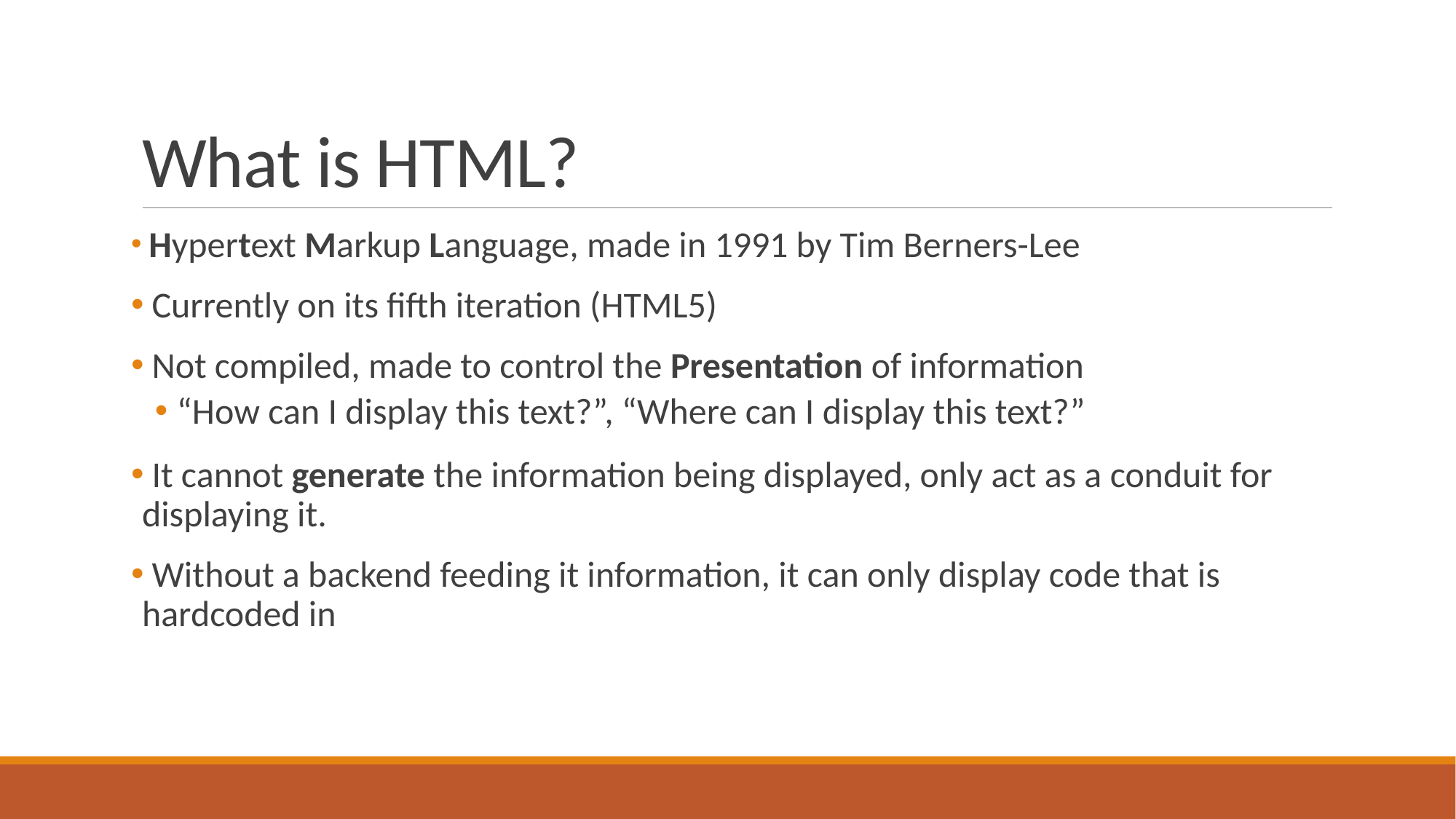

# What is HTML?
 Hypertext Markup Language, made in 1991 by Tim Berners-Lee
 Currently on its fifth iteration (HTML5)
 Not compiled, made to control the Presentation of information
“How can I display this text?”, “Where can I display this text?”
 It cannot generate the information being displayed, only act as a conduit for displaying it.
 Without a backend feeding it information, it can only display code that is hardcoded in